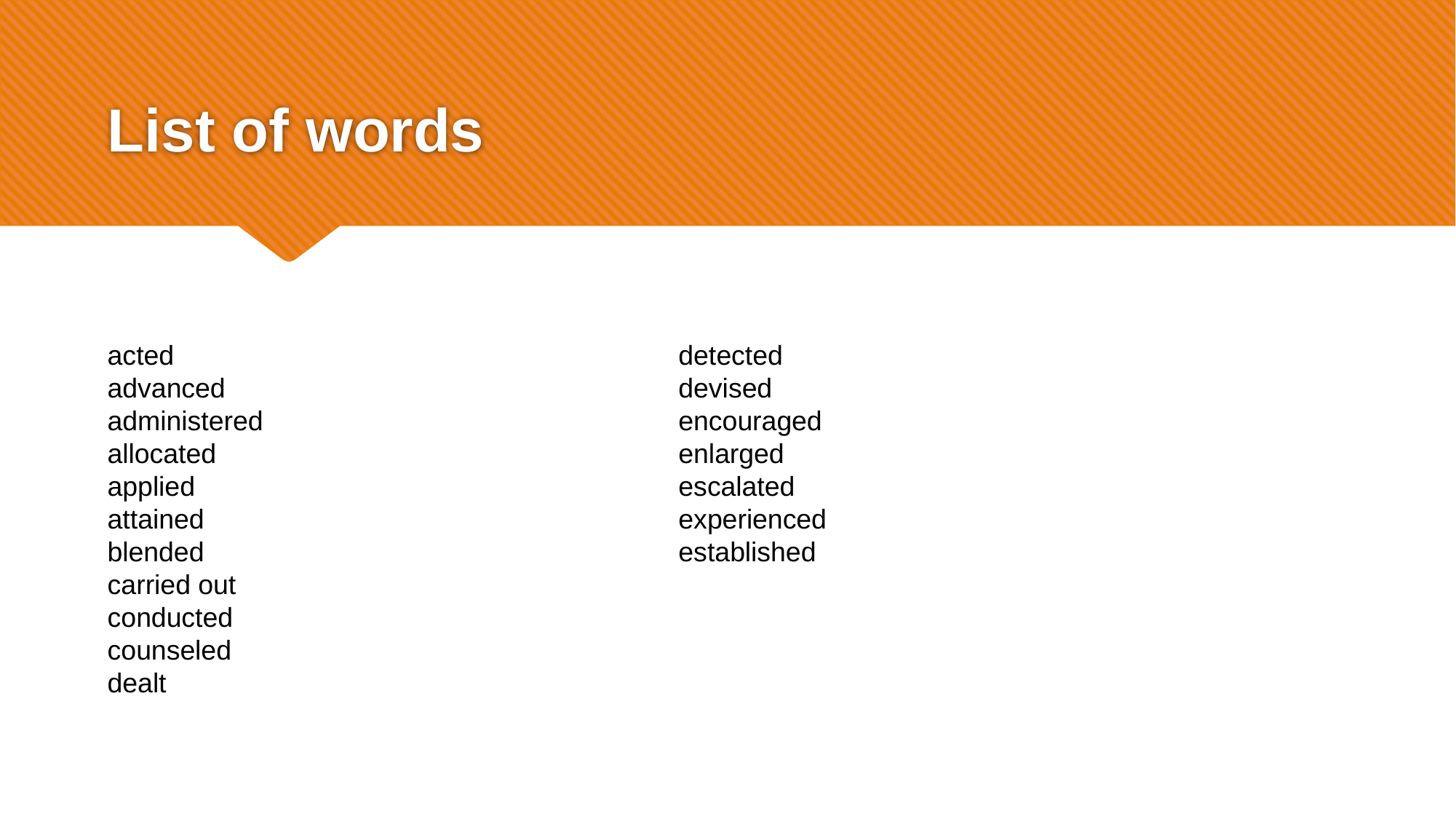

# List of words
acted
advanced
administered
allocated
applied
attained
blended
carried out
conducted
counseled
dealt
detected
devised
encouraged
enlarged
escalated
experienced
established